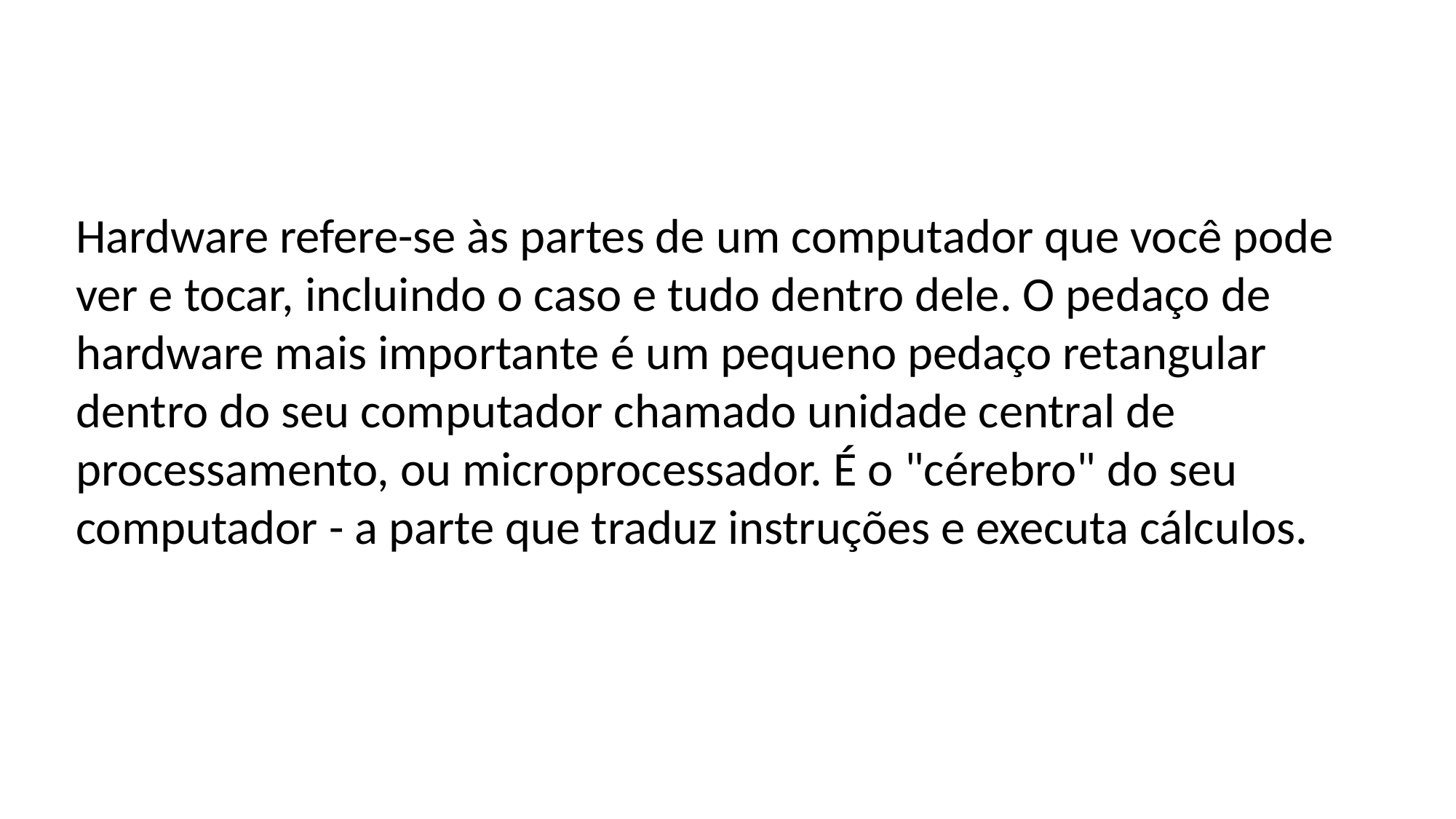

Hardware refere-se às partes de um computador que você pode ver e tocar, incluindo o caso e tudo dentro dele. O pedaço de hardware mais importante é um pequeno pedaço retangular dentro do seu computador chamado unidade central de processamento, ou microprocessador. É o "cérebro" do seu computador - a parte que traduz instruções e executa cálculos.